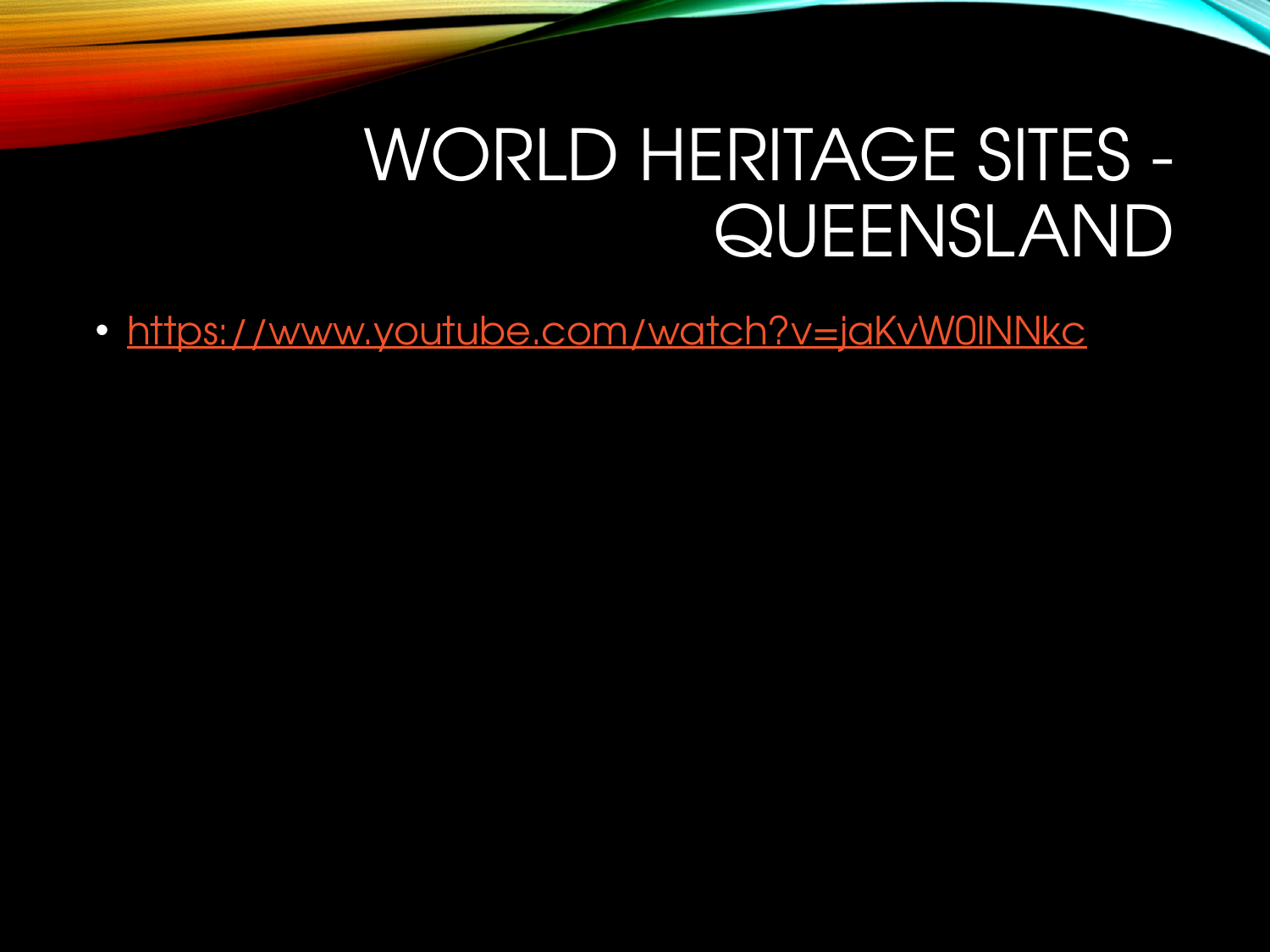

# World heritage sites - Queensland
https://www.youtube.com/watch?v=jaKvW0lNNkc